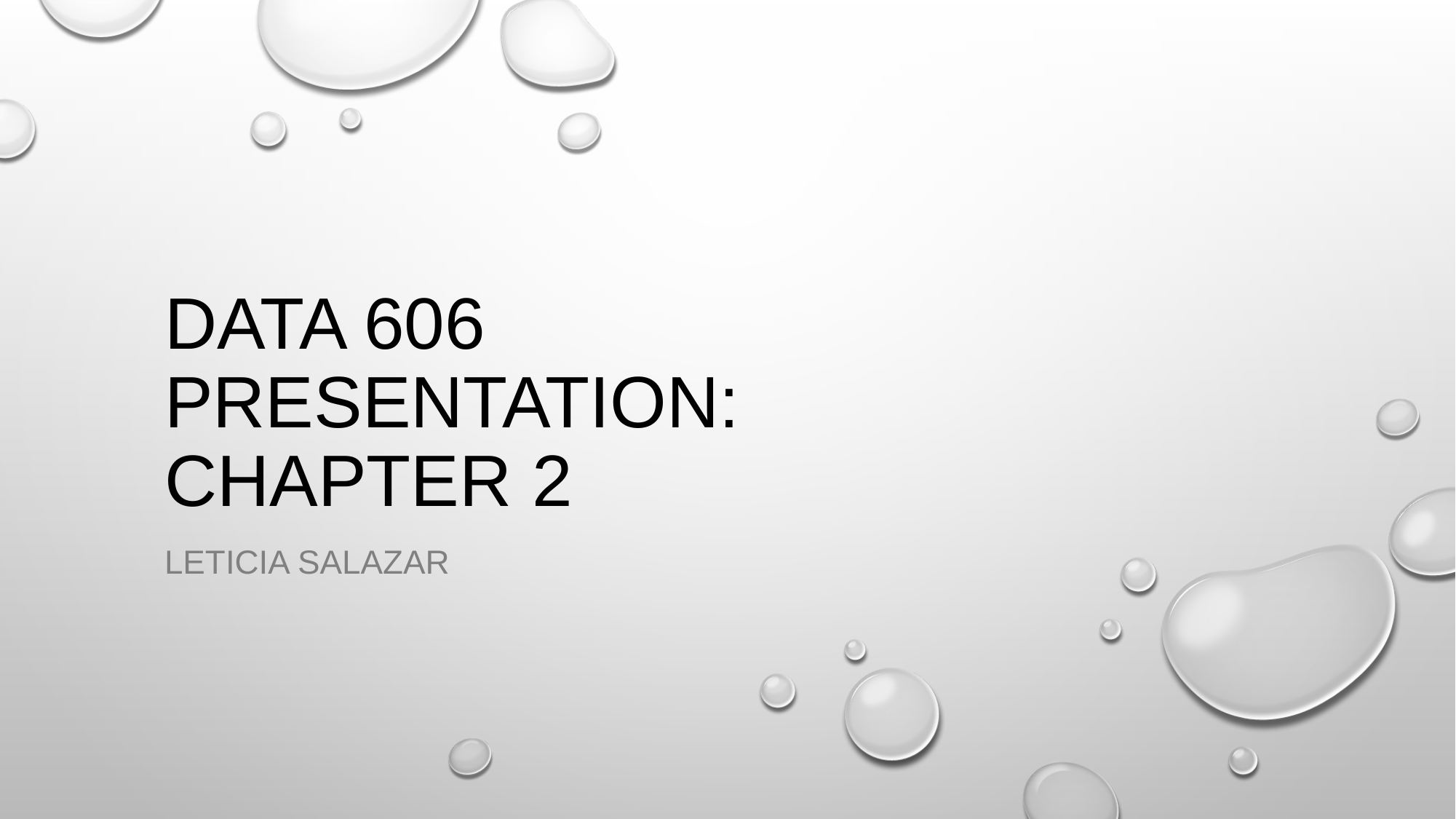

# Data 606 Presentation: CHAPTER 2
Leticia Salazar